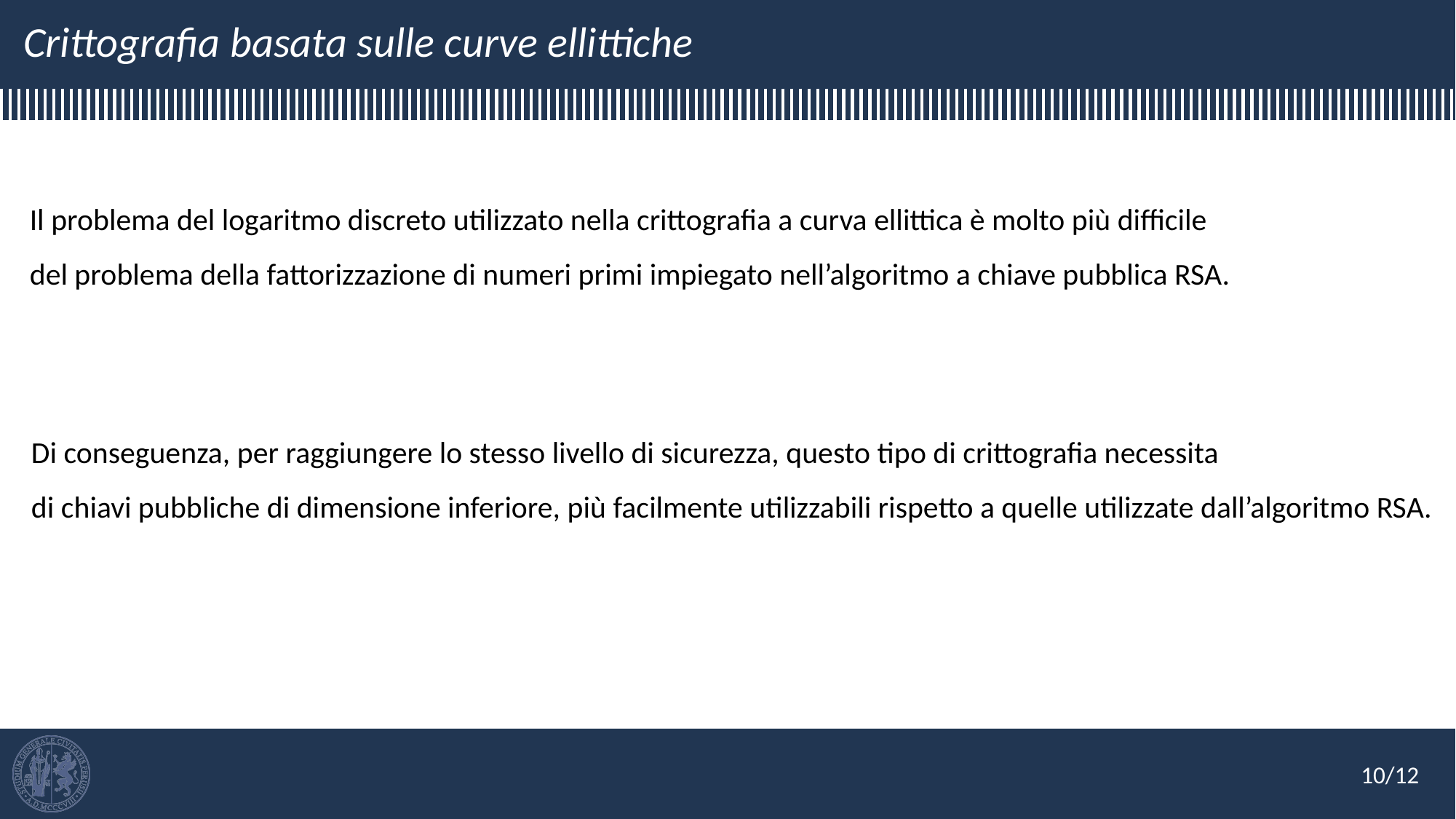

# Crittografia basata sulle curve ellittiche
Il problema del logaritmo discreto utilizzato nella crittografia a curva ellittica è molto più difficile
del problema della fattorizzazione di numeri primi impiegato nell’algoritmo a chiave pubblica RSA.
Di conseguenza, per raggiungere lo stesso livello di sicurezza, questo tipo di crittografia necessita
di chiavi pubbliche di dimensione inferiore, più facilmente utilizzabili rispetto a quelle utilizzate dall’algoritmo RSA.
10/12